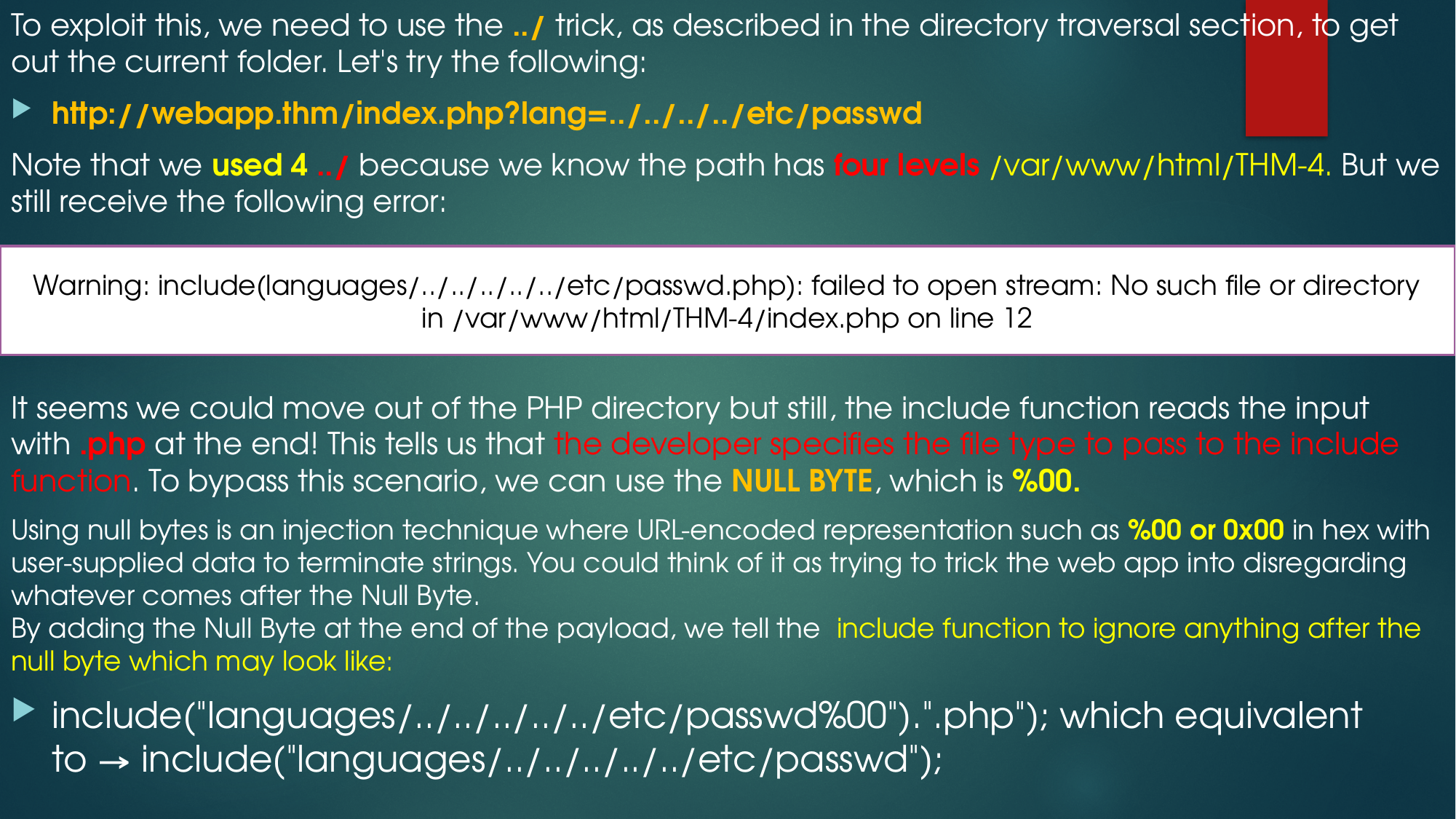

To exploit this, we need to use the ../ trick, as described in the directory traversal section, to get out the current folder. Let's try the following:
http://webapp.thm/index.php?lang=../../../../etc/passwd
Note that we used 4 ../ because we know the path has four levels /var/www/html/THM-4. But we still receive the following error:

It seems we could move out of the PHP directory but still, the include function reads the input with .php at the end! This tells us that the developer specifies the file type to pass to the include function. To bypass this scenario, we can use the NULL BYTE, which is %00.
Using null bytes is an injection technique where URL-encoded representation such as %00 or 0x00 in hex with user-supplied data to terminate strings. You could think of it as trying to trick the web app into disregarding whatever comes after the Null Byte.
By adding the Null Byte at the end of the payload, we tell the  include function to ignore anything after the null byte which may look like:
include("languages/../../../../../etc/passwd%00").".php"); which equivalent to → include("languages/../../../../../etc/passwd");

Warning: include(languages/../../../../../etc/passwd.php): failed to open stream: No such file or directory in /var/www/html/THM-4/index.php on line 12